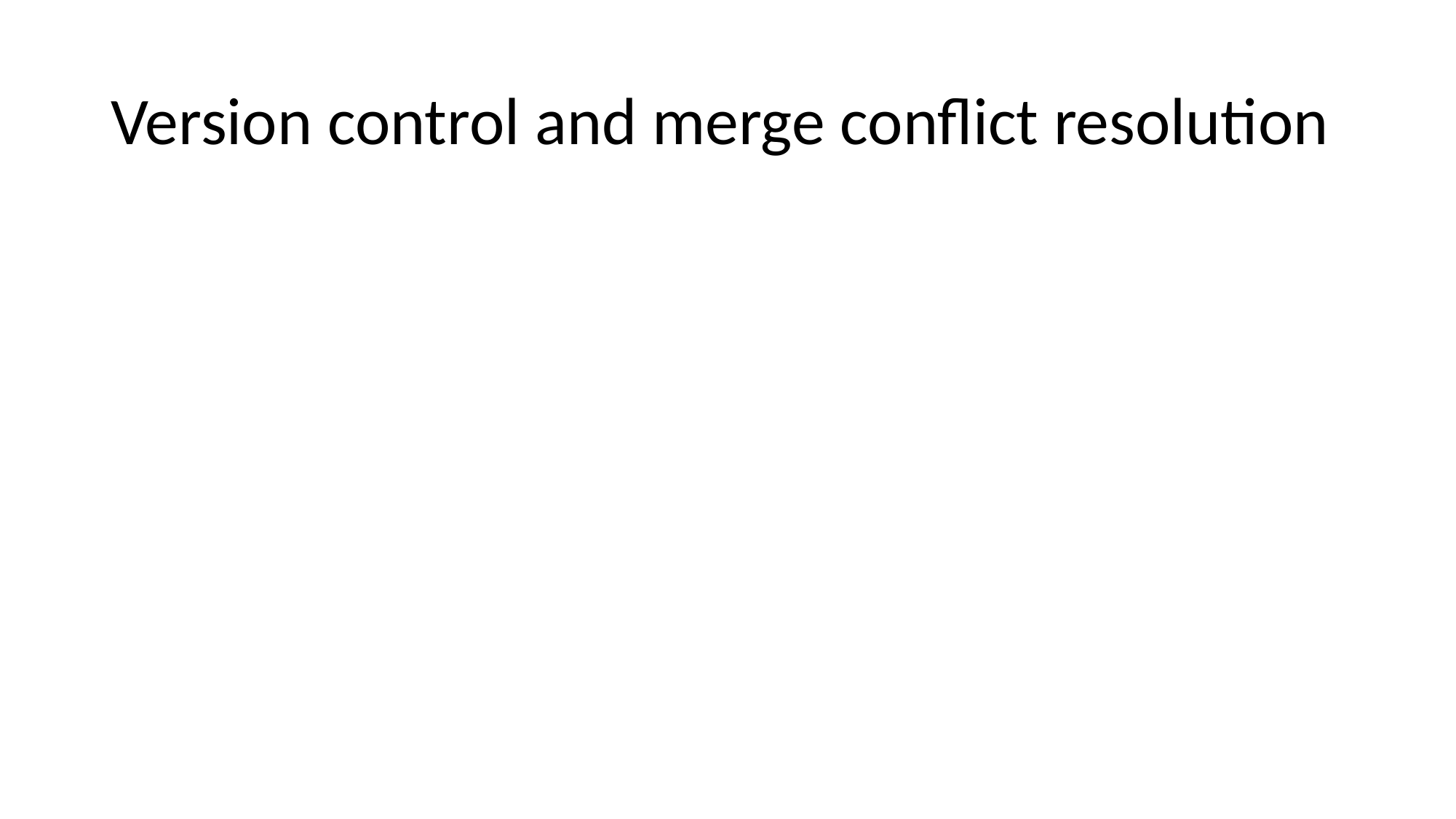

# Version control and merge conflict resolution